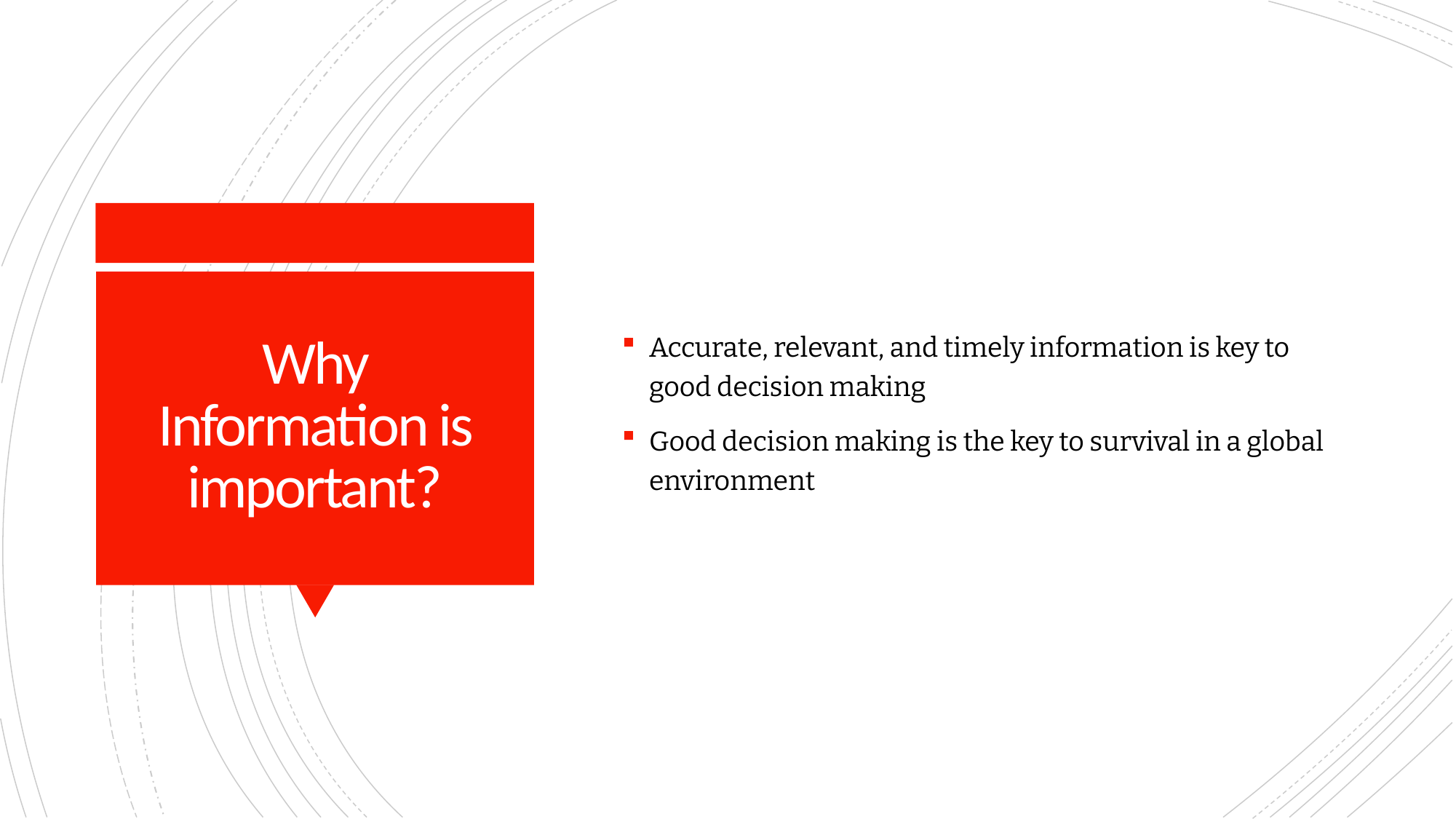

Accurate, relevant, and timely information is key to good decision making
Good decision making is the key to survival in a global environment
# Why Information is important?